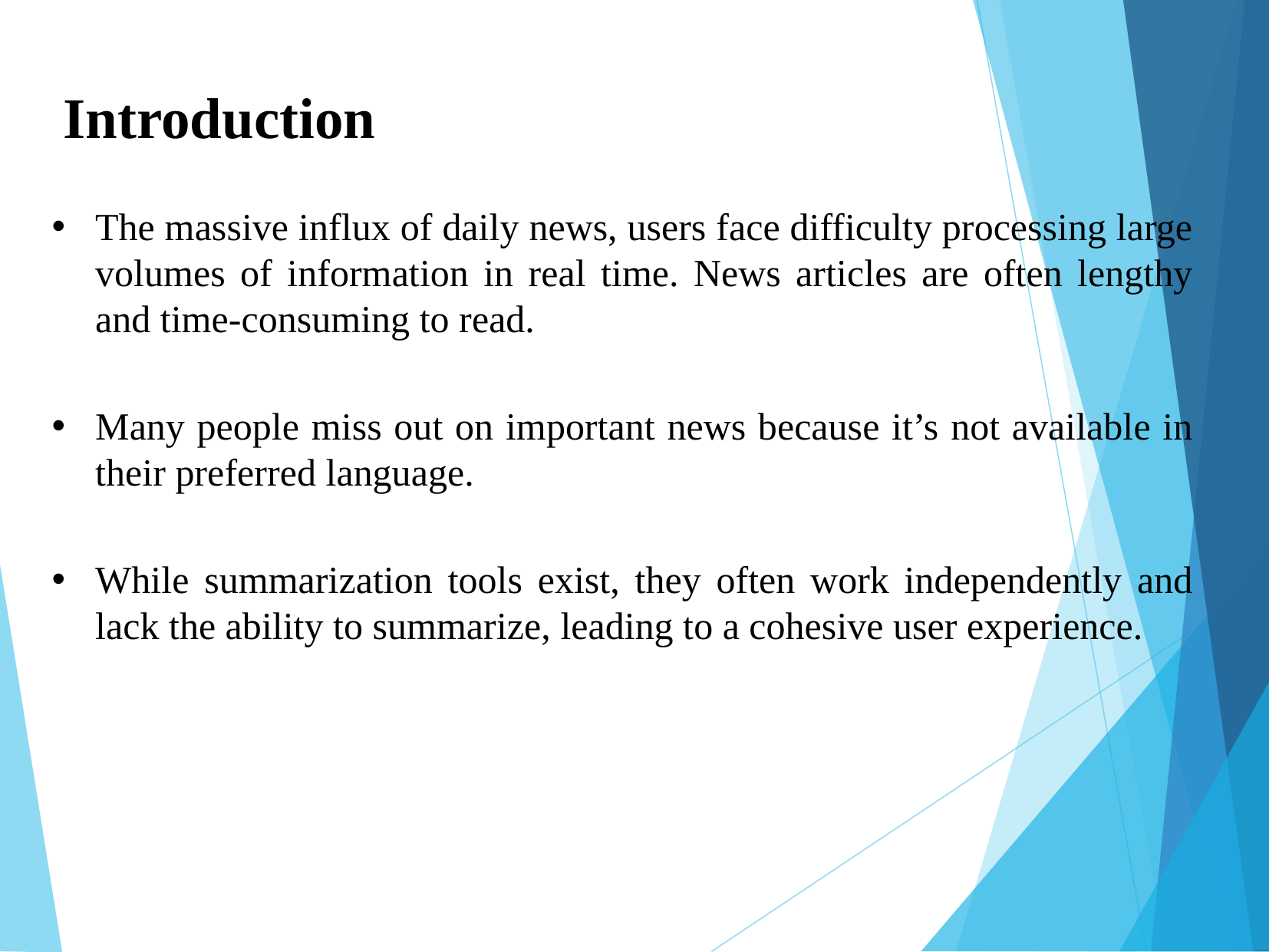

Introduction
The massive influx of daily news, users face difficulty processing large volumes of information in real time. News articles are often lengthy and time-consuming to read.

Many people miss out on important news because it’s not available in their preferred language.

While summarization tools exist, they often work independently and lack the ability to summarize, leading to a cohesive user experience.